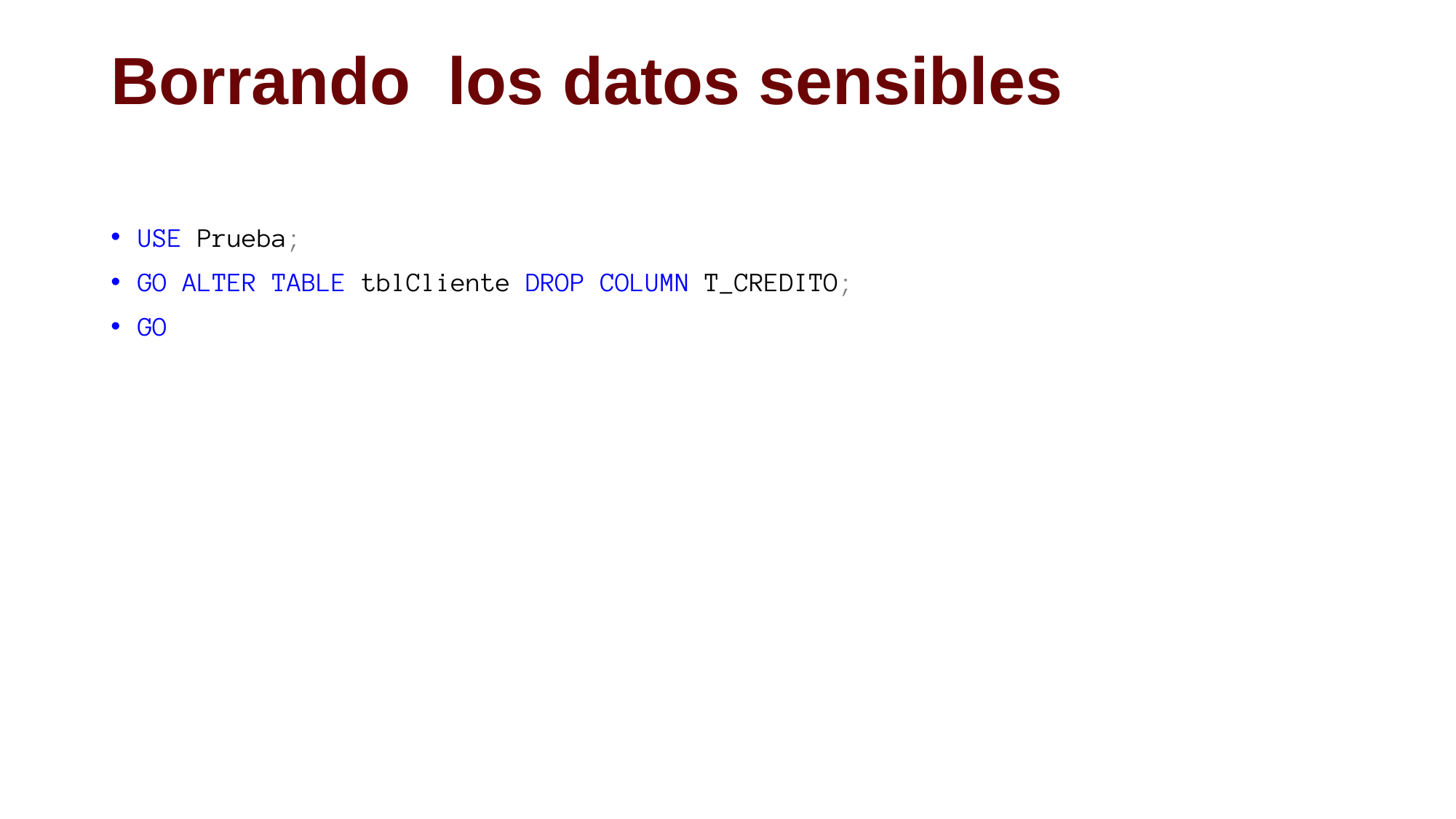

# Borrando  los datos sensibles
USE Prueba;
GO ALTER TABLE tblCliente DROP COLUMN T_CREDITO;
GO